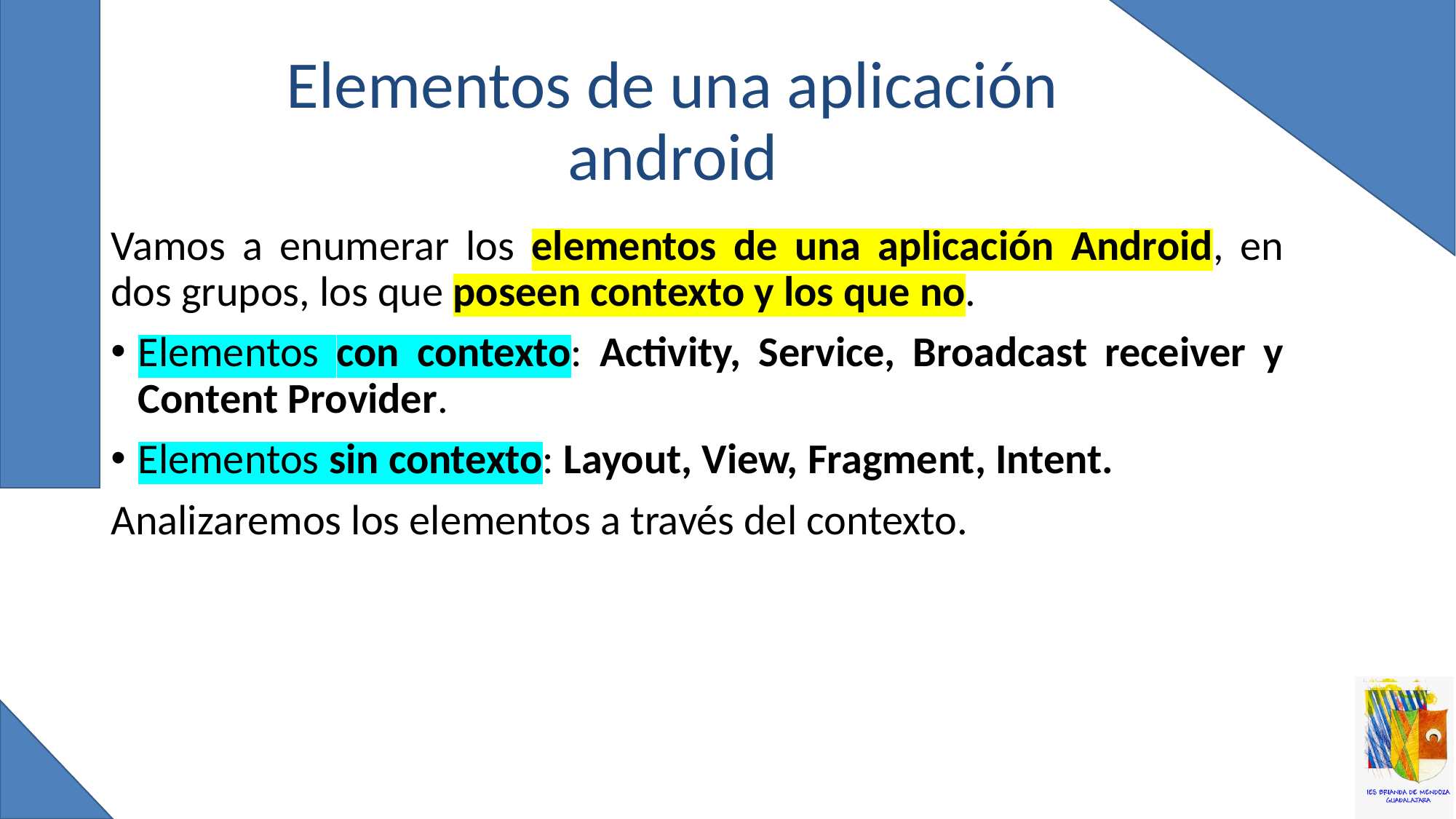

# Elementos de una aplicación android
Vamos a enumerar los elementos de una aplicación Android, en dos grupos, los que poseen contexto y los que no.
Elementos con contexto: Activity, Service, Broadcast receiver y Content Provider.
Elementos sin contexto: Layout, View, Fragment, Intent.
Analizaremos los elementos a través del contexto.